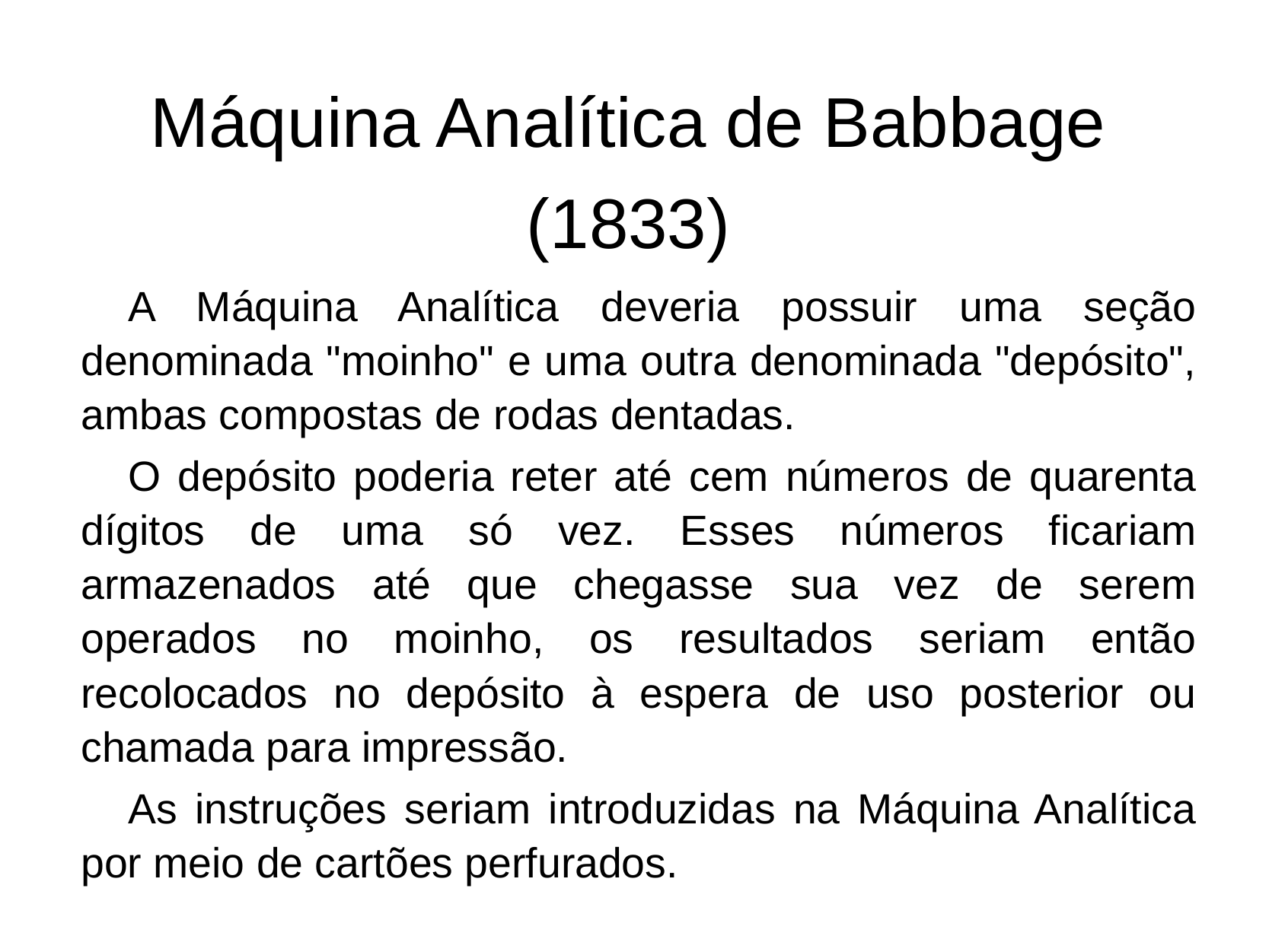

# Máquina Analítica de Babbage (1833)
    A Máquina Analítica deveria possuir uma seção denominada "moinho" e uma outra denominada "depósito", ambas compostas de rodas dentadas.
    O depósito poderia reter até cem números de quarenta dígitos de uma só vez. Esses números ficariam armazenados até que chegasse sua vez de serem operados no moinho, os resultados seriam então recolocados no depósito à espera de uso posterior ou chamada para impressão.
    As instruções seriam introduzidas na Máquina Analítica por meio de cartões perfurados.